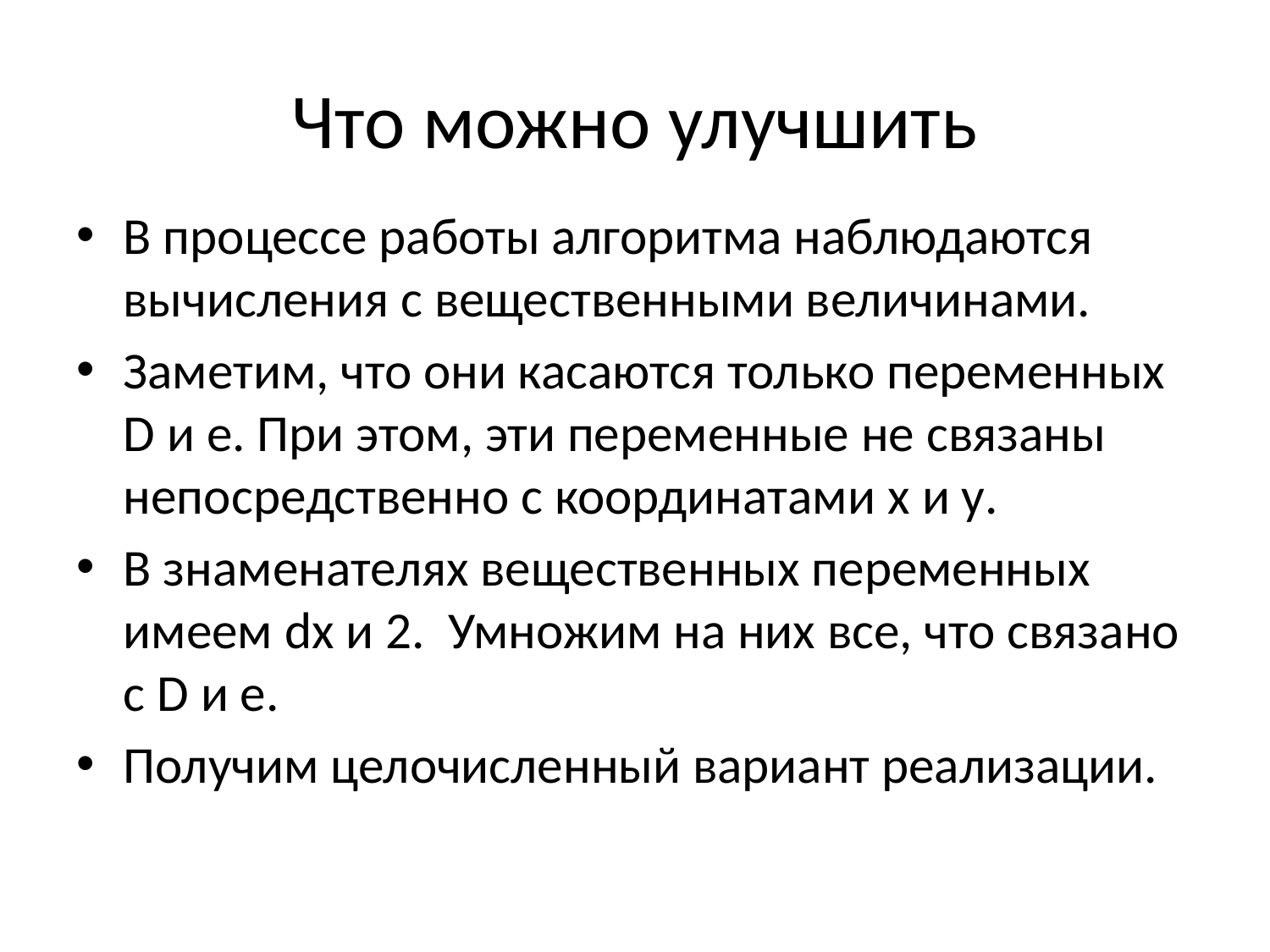

# Что можно улучшить
В процессе работы алгоритма наблюдаются вычисления с вещественными величинами.
Заметим, что они касаются только переменных D и e. При этом, эти переменные не связаны непосредственно с координатами x и y.
В знаменателях вещественных переменных имеем dx и 2.  Умножим на них все, что связано с D и e.
Получим целочисленный вариант реализации.